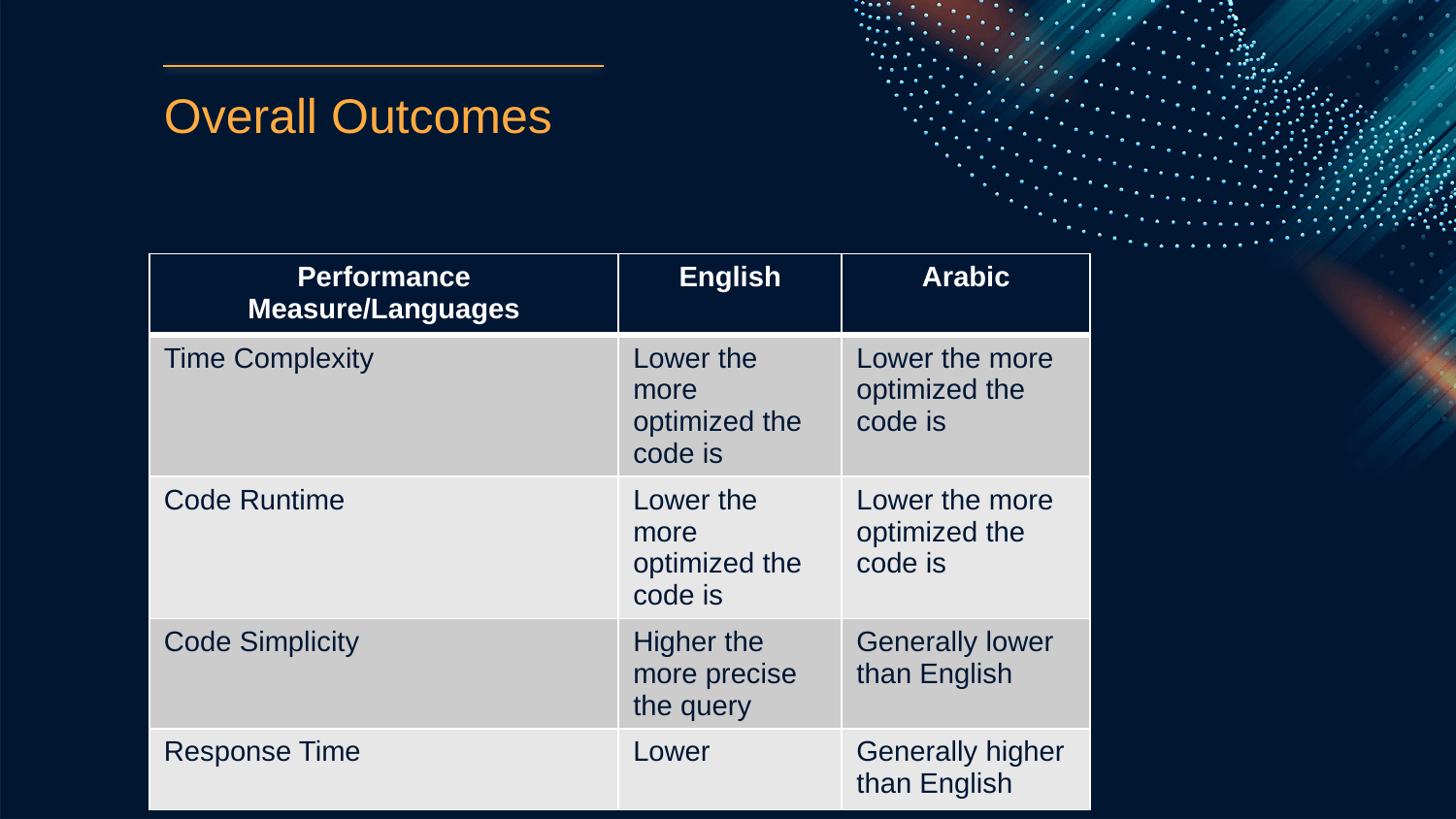

# Overall Outcomes
| Performance Measure/Languages | English | Arabic |
| --- | --- | --- |
| Time Complexity | Lower the more optimized the code is | Lower the more optimized the code is |
| Code Runtime | Lower the more optimized the code is | Lower the more optimized the code is |
| Code Simplicity | Higher the more precise the query | Generally lower than English |
| Response Time | Lower | Generally higher than English |